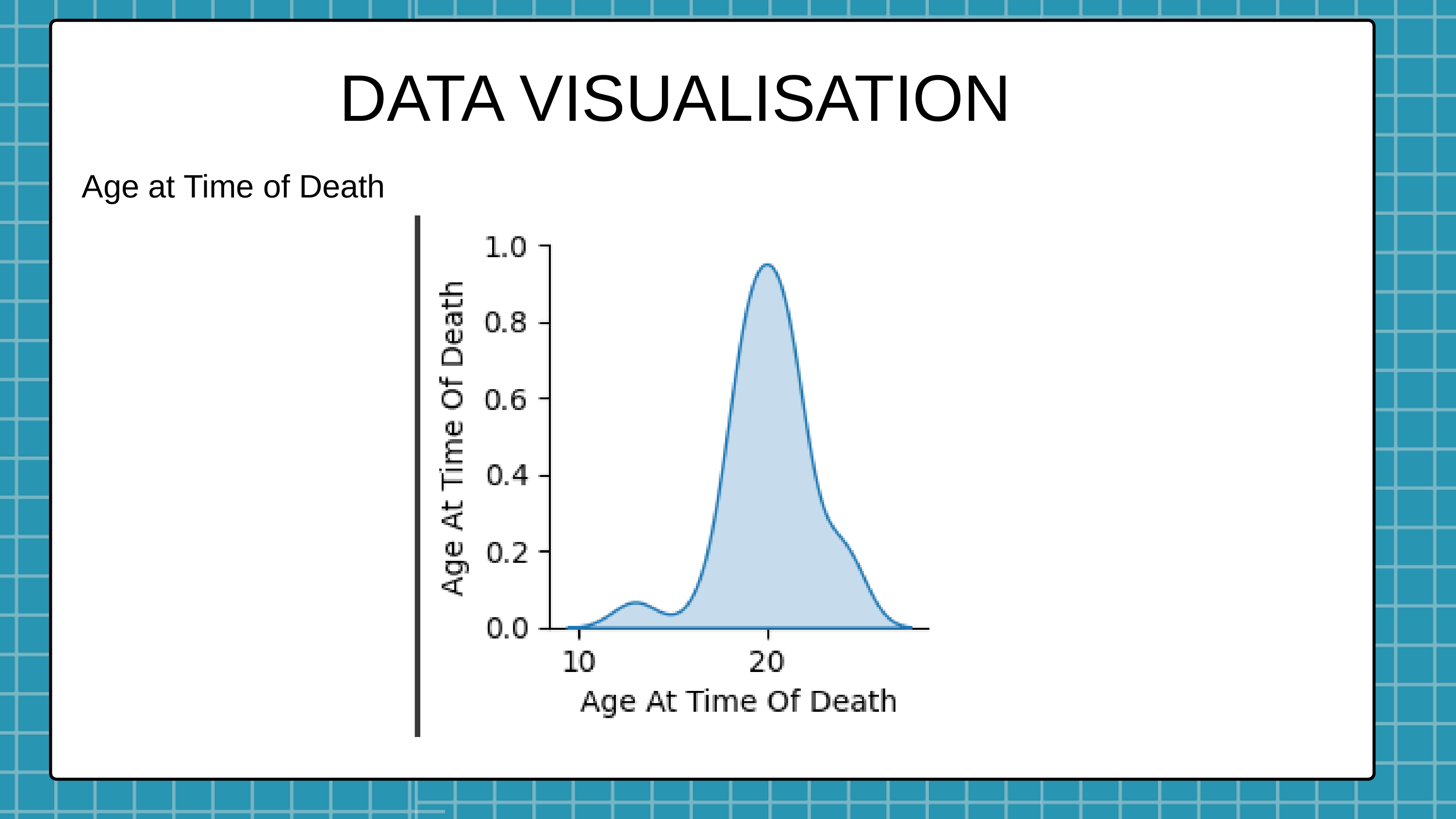

DATA VISUALISATION
Age at Time of Death